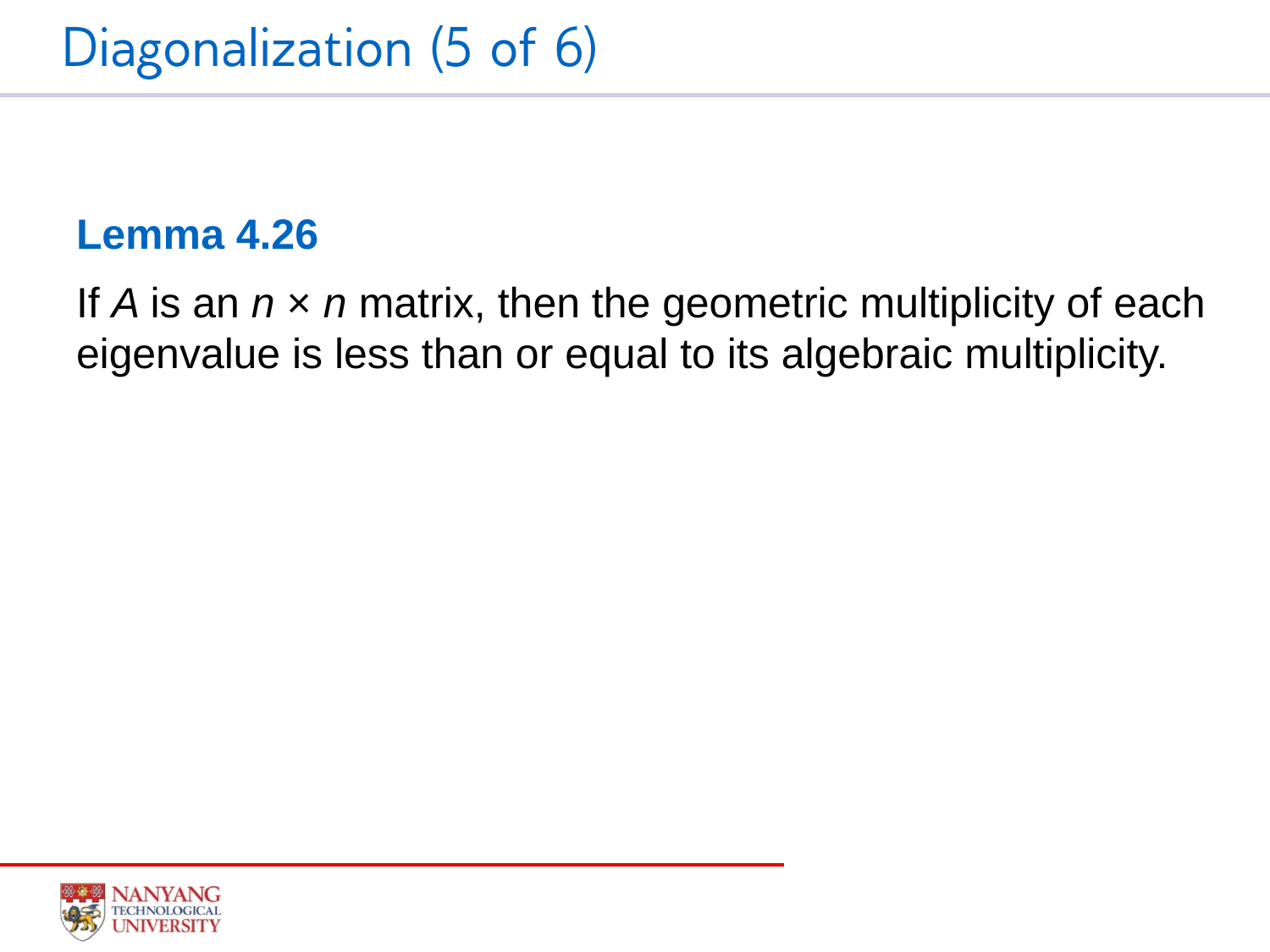

Diagonalization (5 of 6)
Lemma 4.26
If A is an n × n matrix, then the geometric multiplicity of each eigenvalue is less than or equal to its algebraic multiplicity.